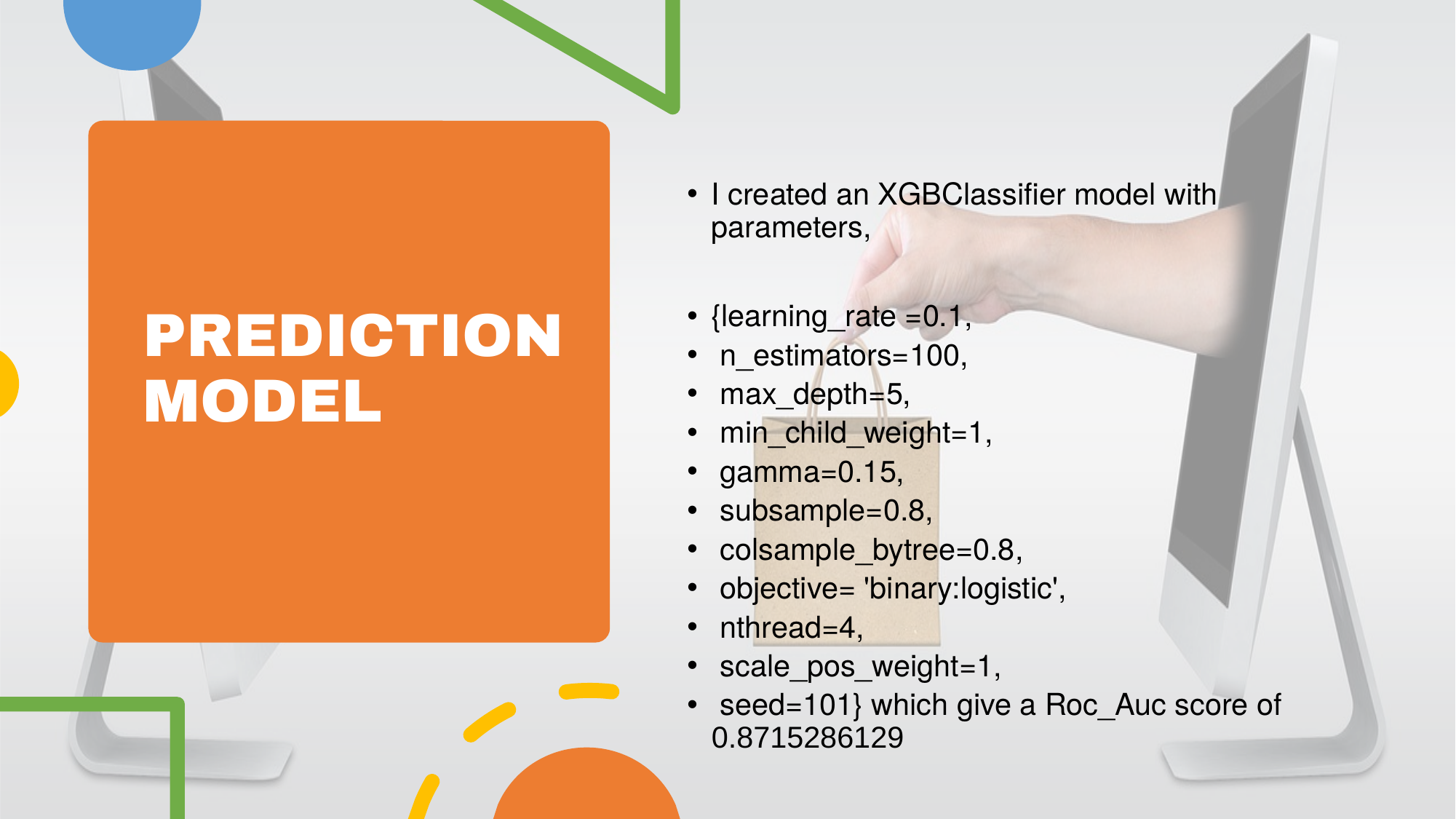

I created an XGBClassifier model with parameters,

{learning_rate =0.1,
 n_estimators=100,
 max_depth=5,
 min_child_weight=1,
 gamma=0.15,
 subsample=0.8,
 colsample_bytree=0.8,
 objective= 'binary:logistic',
 nthread=4,
 scale_pos_weight=1,
 seed=101} which give a Roc_Auc score of 0.8715286129
# PREDICTION MODEL